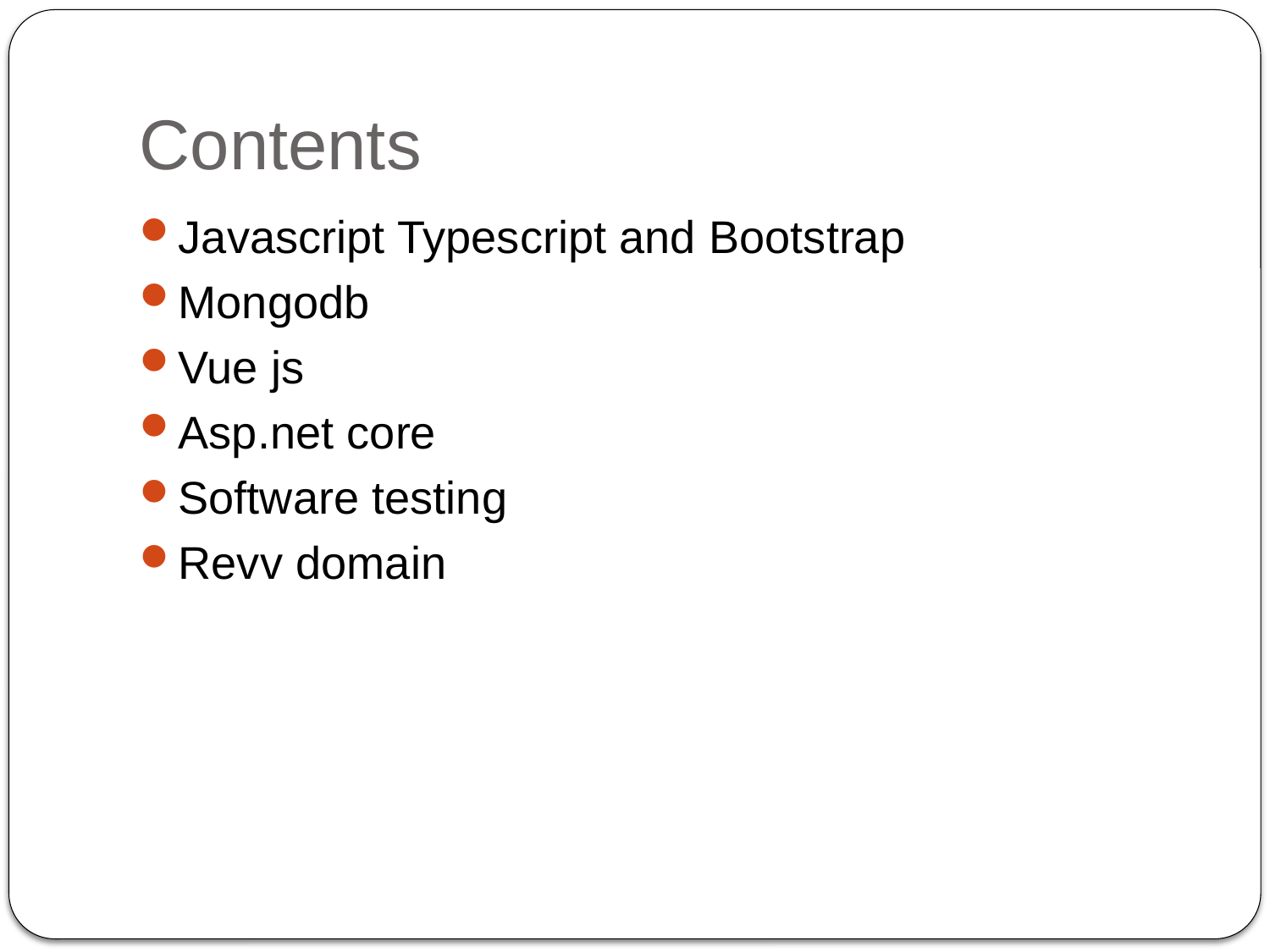

# Contents
Javascript Typescript and Bootstrap
Mongodb
Vue js
Asp.net core
Software testing
Revv domain